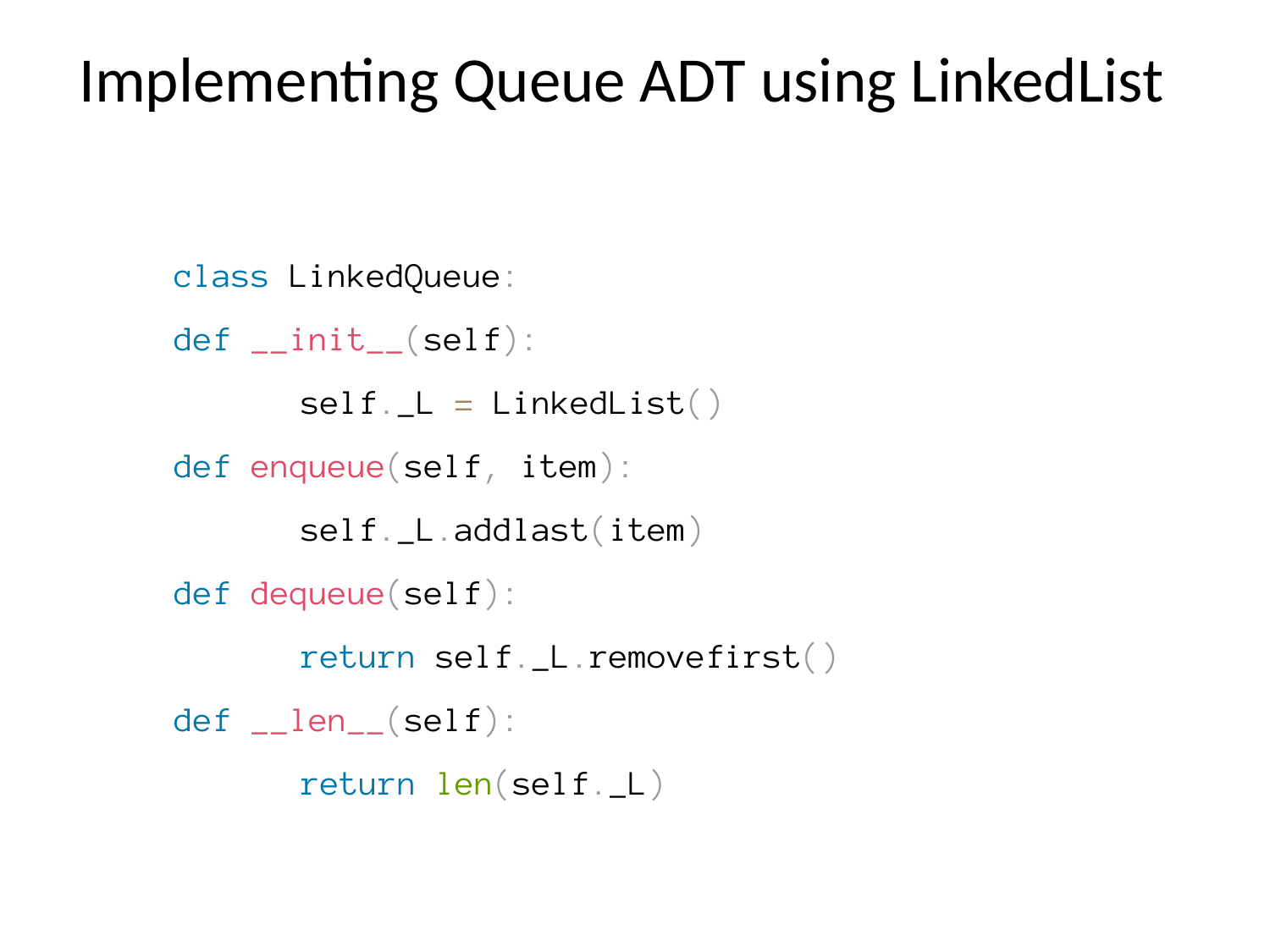

# Implementing Queue ADT using LinkedList
class LinkedQueue:
def __init__(self):
	self._L = LinkedList()
def enqueue(self, item):
	self._L.addlast(item)
def dequeue(self):
	return self._L.removefirst()
def __len__(self):
	return len(self._L)